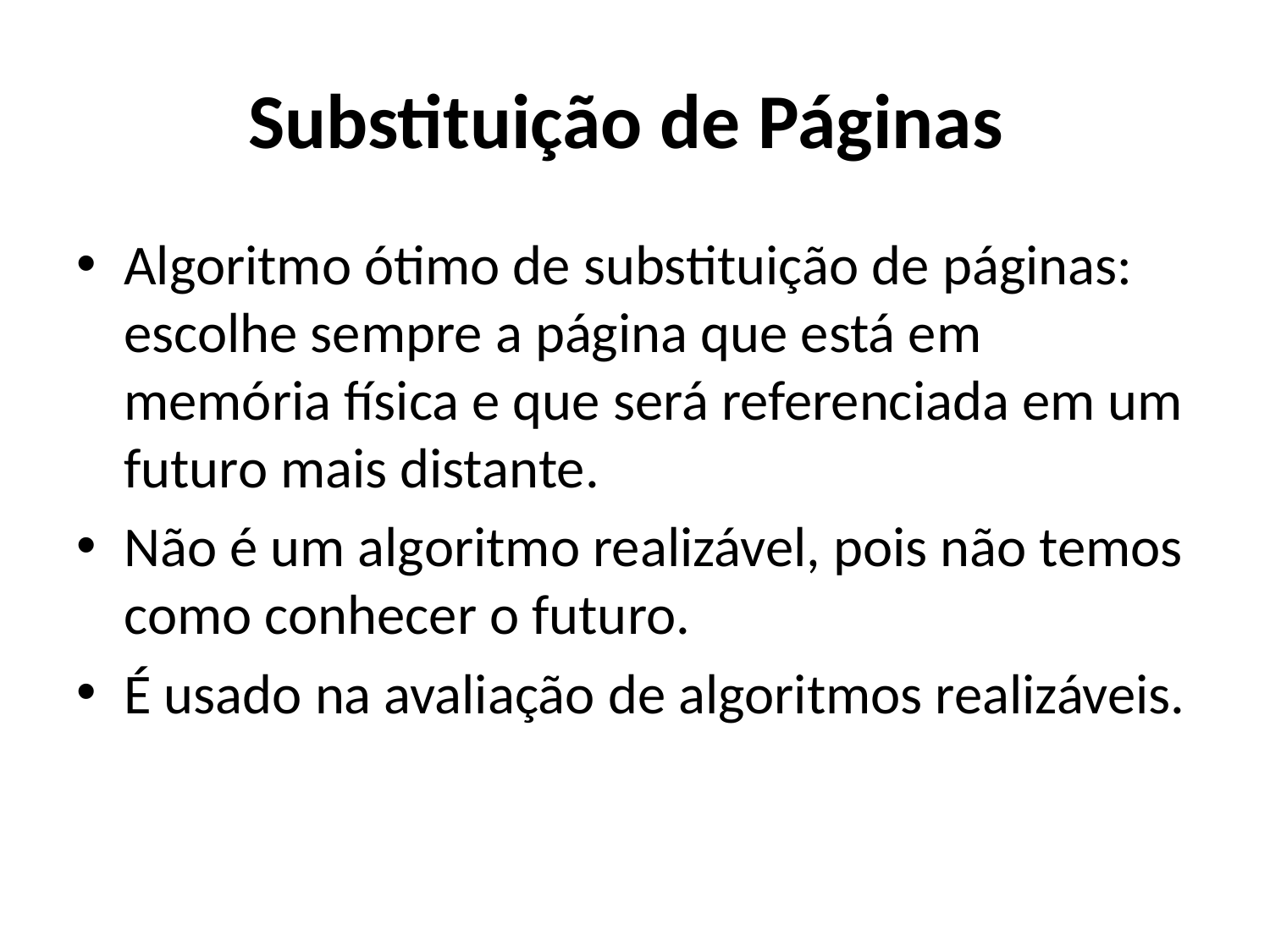

# Substituição de Páginas
Algoritmo ótimo de substituição de páginas: escolhe sempre a página que está em memória física e que será referenciada em um futuro mais distante.
Não é um algoritmo realizável, pois não temos como conhecer o futuro.
É usado na avaliação de algoritmos realizáveis.